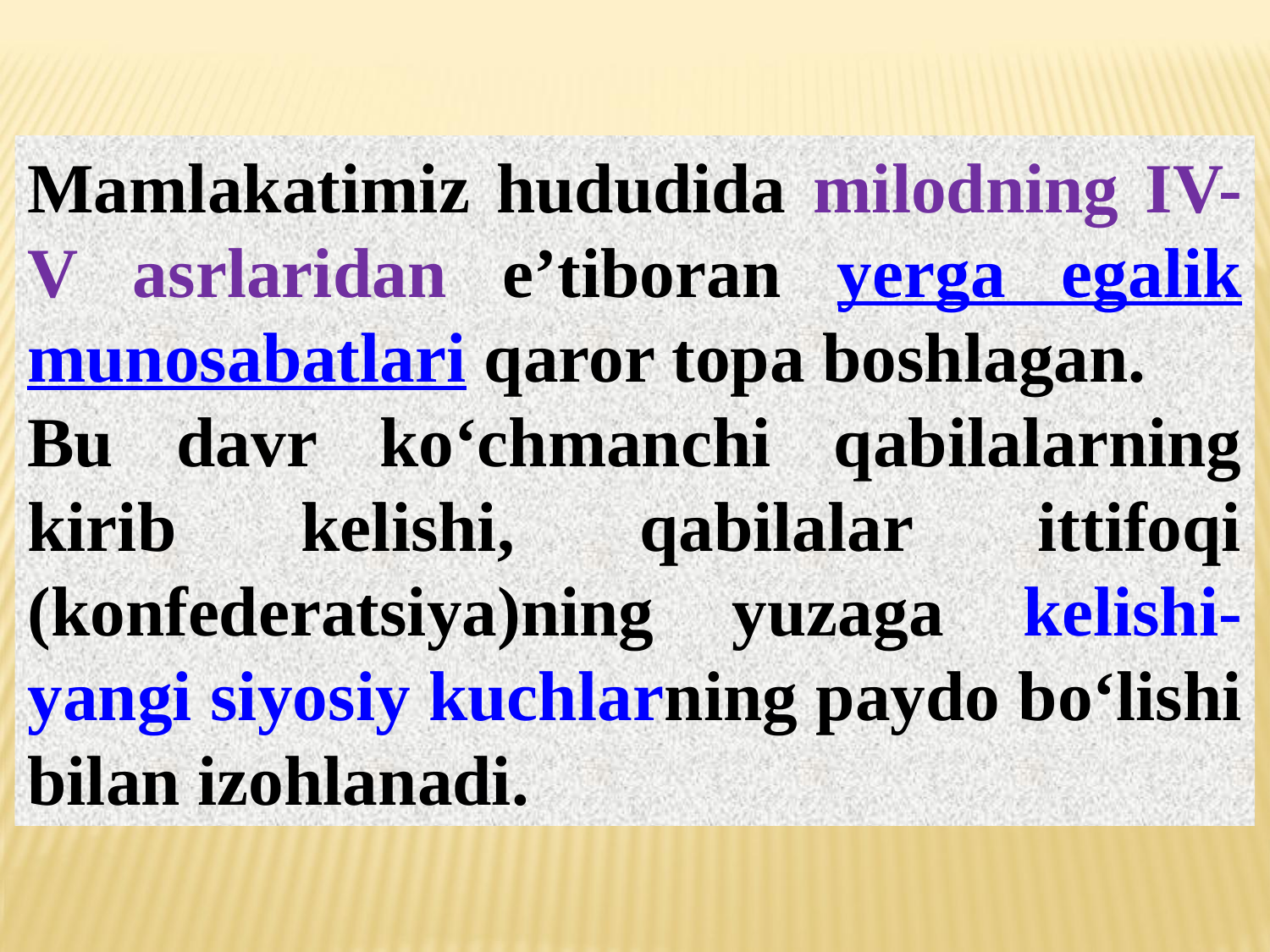

Mamlakatimiz hududida milodning IV-V asrlaridan e’tiboran yerga egalik munosabatlari qaror topa boshlagan.
Bu davr ko‘chmanchi qabilalarning kirib kelishi, qabilalar ittifoqi (konfederatsiya)ning yuzaga kelishi-yangi siyosiy kuchlarning paydo bo‘lishi bilan izohlanadi.